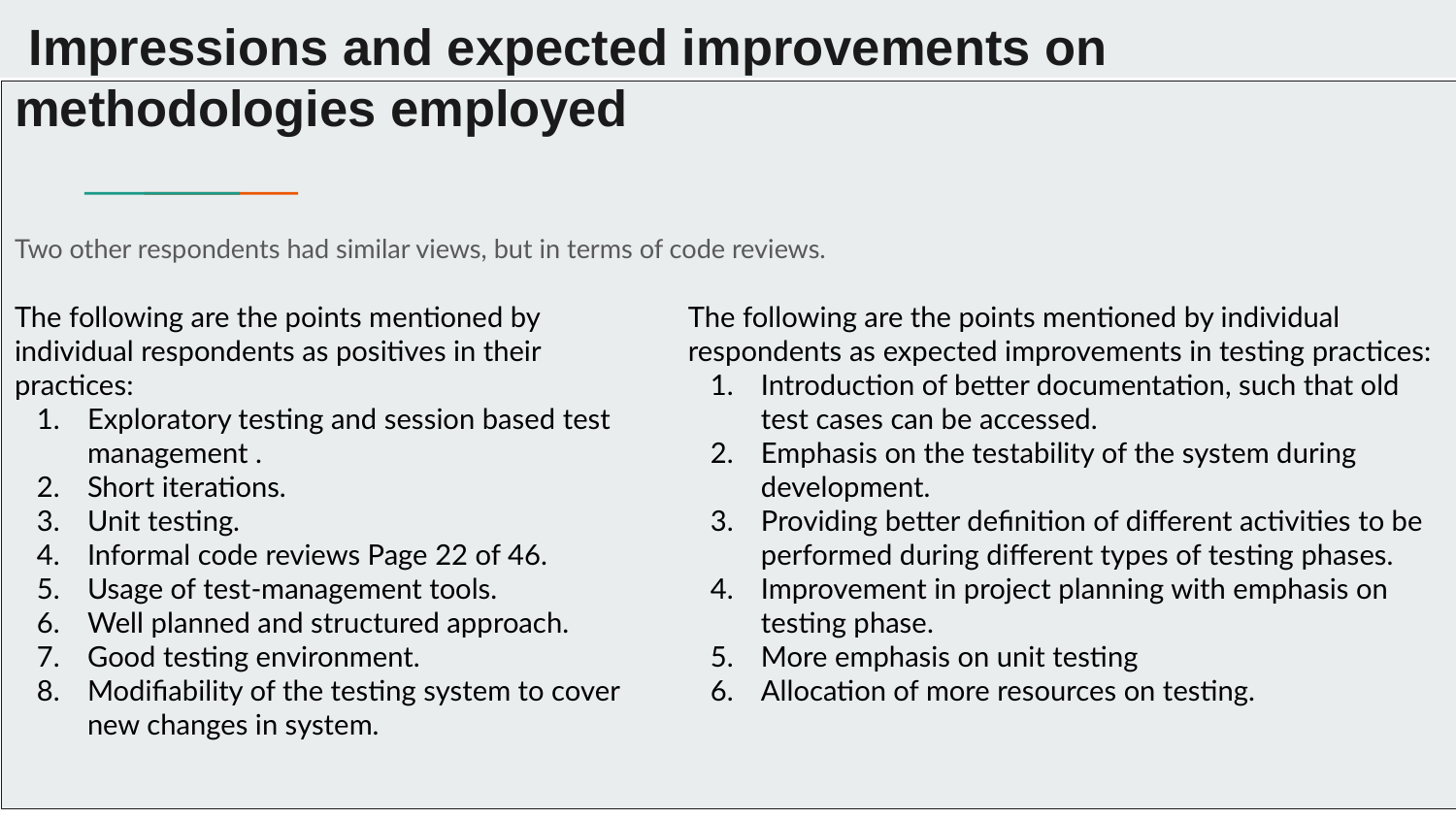

# Impressions and expected improvements on methodologies employed
Two other respondents had similar views, but in terms of code reviews.
The following are the points mentioned by individual respondents as positives in their practices:
Exploratory testing and session based test management .
Short iterations.
Unit testing.
Informal code reviews Page 22 of 46.
Usage of test-management tools.
Well planned and structured approach.
Good testing environment.
Modifiability of the testing system to cover new changes in system.
The following are the points mentioned by individual respondents as expected improvements in testing practices:
Introduction of better documentation, such that old test cases can be accessed.
Emphasis on the testability of the system during development.
Providing better definition of different activities to be performed during different types of testing phases.
Improvement in project planning with emphasis on testing phase.
More emphasis on unit testing
Allocation of more resources on testing.